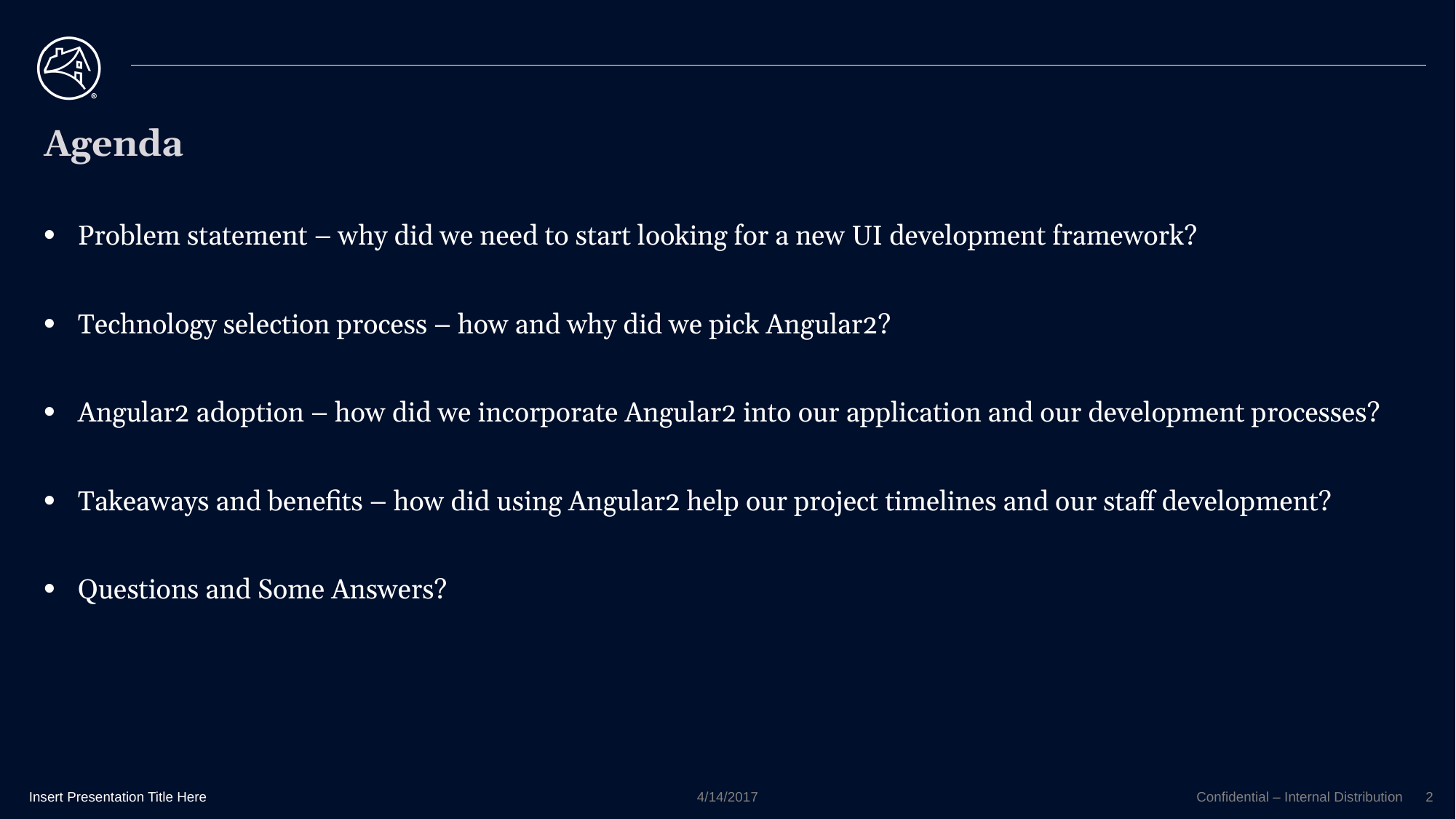

# Agenda
Problem statement – why did we need to start looking for a new UI development framework?

Technology selection process – how and why did we pick Angular2?

Angular2 adoption – how did we incorporate Angular2 into our application and our development processes?

Takeaways and benefits – how did using Angular2 help our project timelines and our staff development?

Questions and Some Answers?
Insert Presentation Title Here